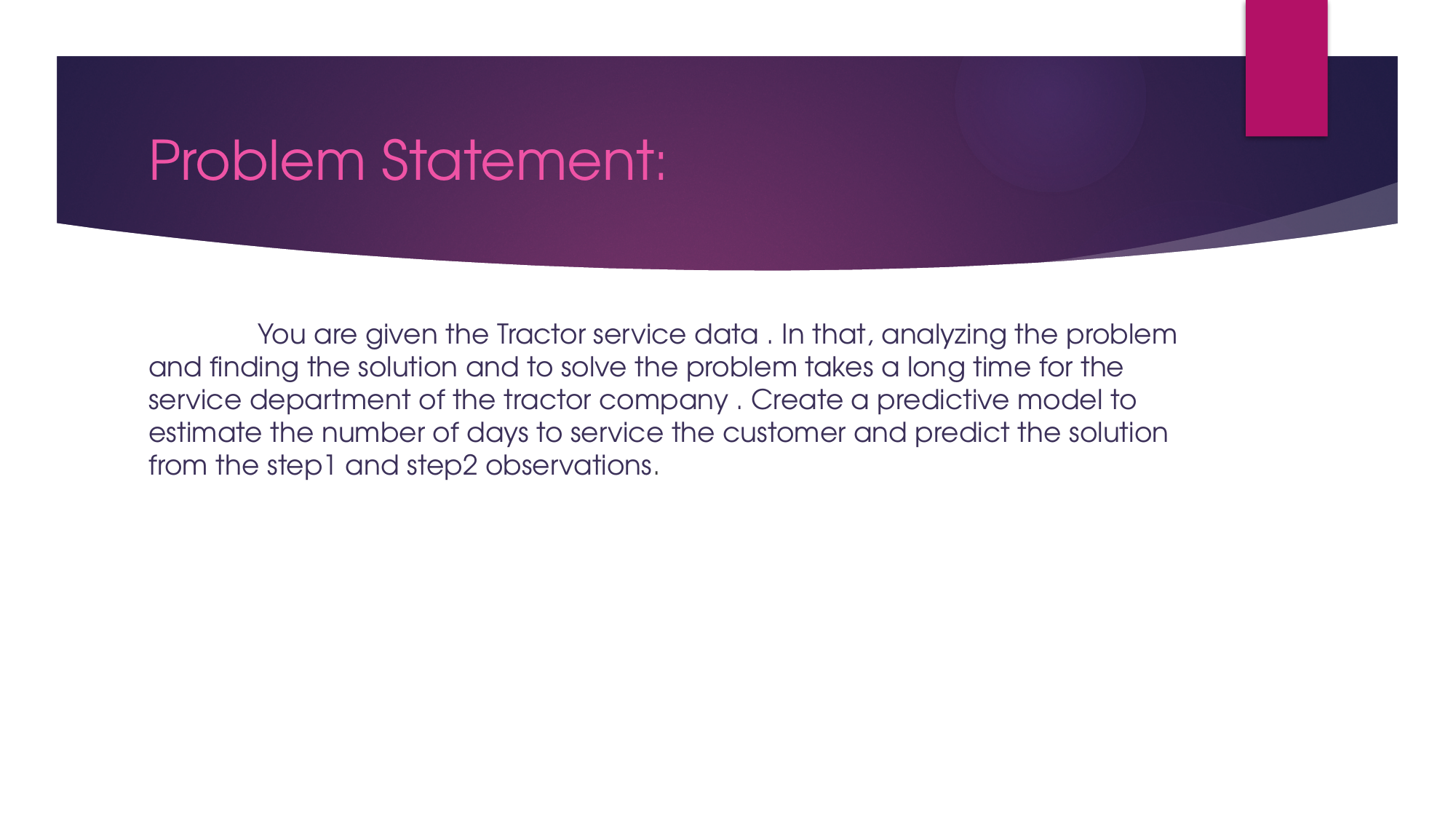

# Problem Statement:
	You are given the Tractor service data . In that, analyzing the problem and finding the solution and to solve the problem takes a long time for the service department of the tractor company . Create a predictive model to estimate the number of days to service the customer and predict the solution from the step1 and step2 observations.